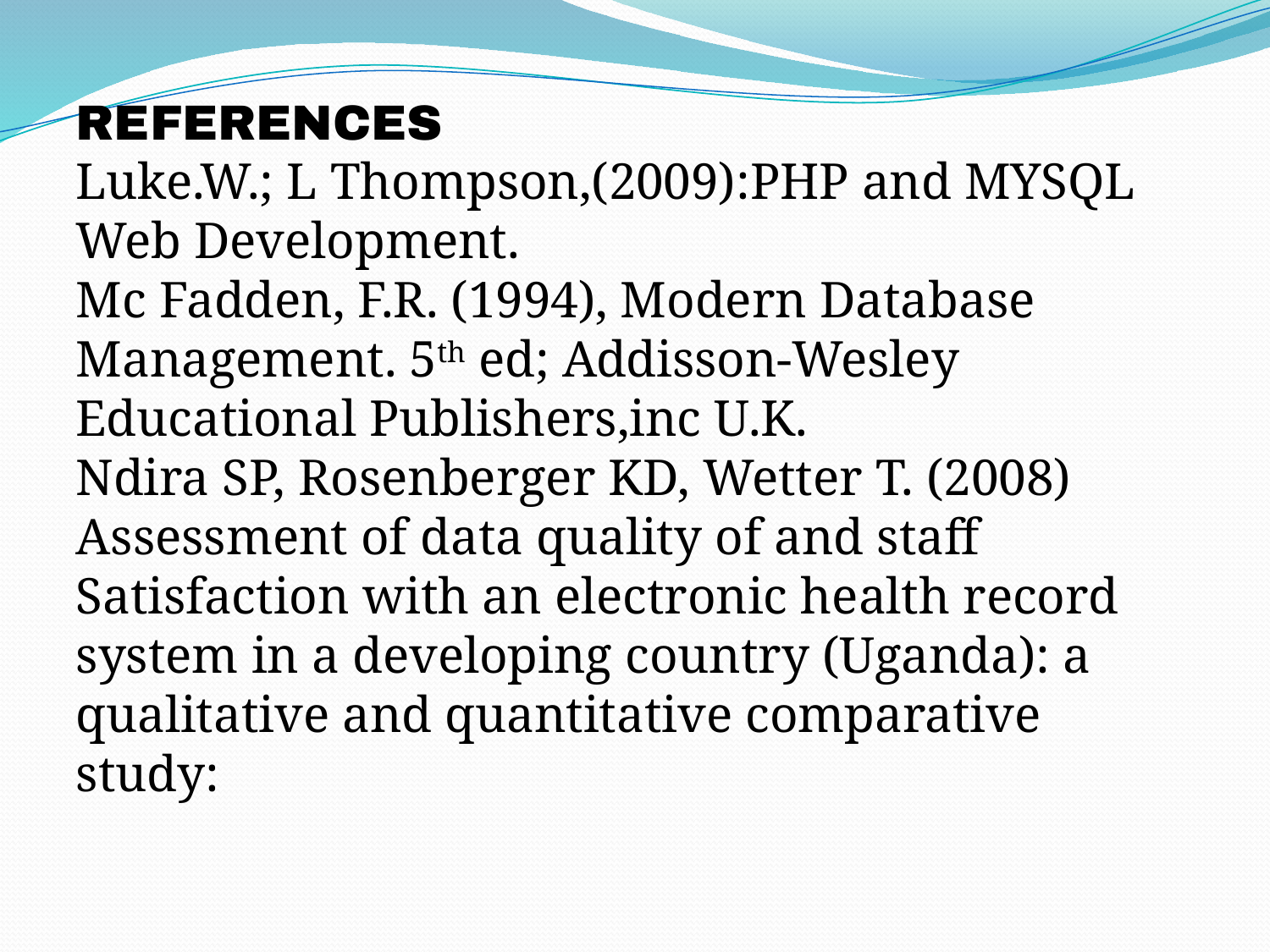

REFERENCES
Luke.W.; L Thompson,(2009):PHP and MYSQL Web Development.
Mc Fadden, F.R. (1994), Modern Database Management. 5th ed; Addisson-Wesley Educational Publishers,inc U.K.
Ndira SP, Rosenberger KD, Wetter T. (2008) Assessment of data quality of and staff Satisfaction with an electronic health record system in a developing country (Uganda): a qualitative and quantitative comparative study: